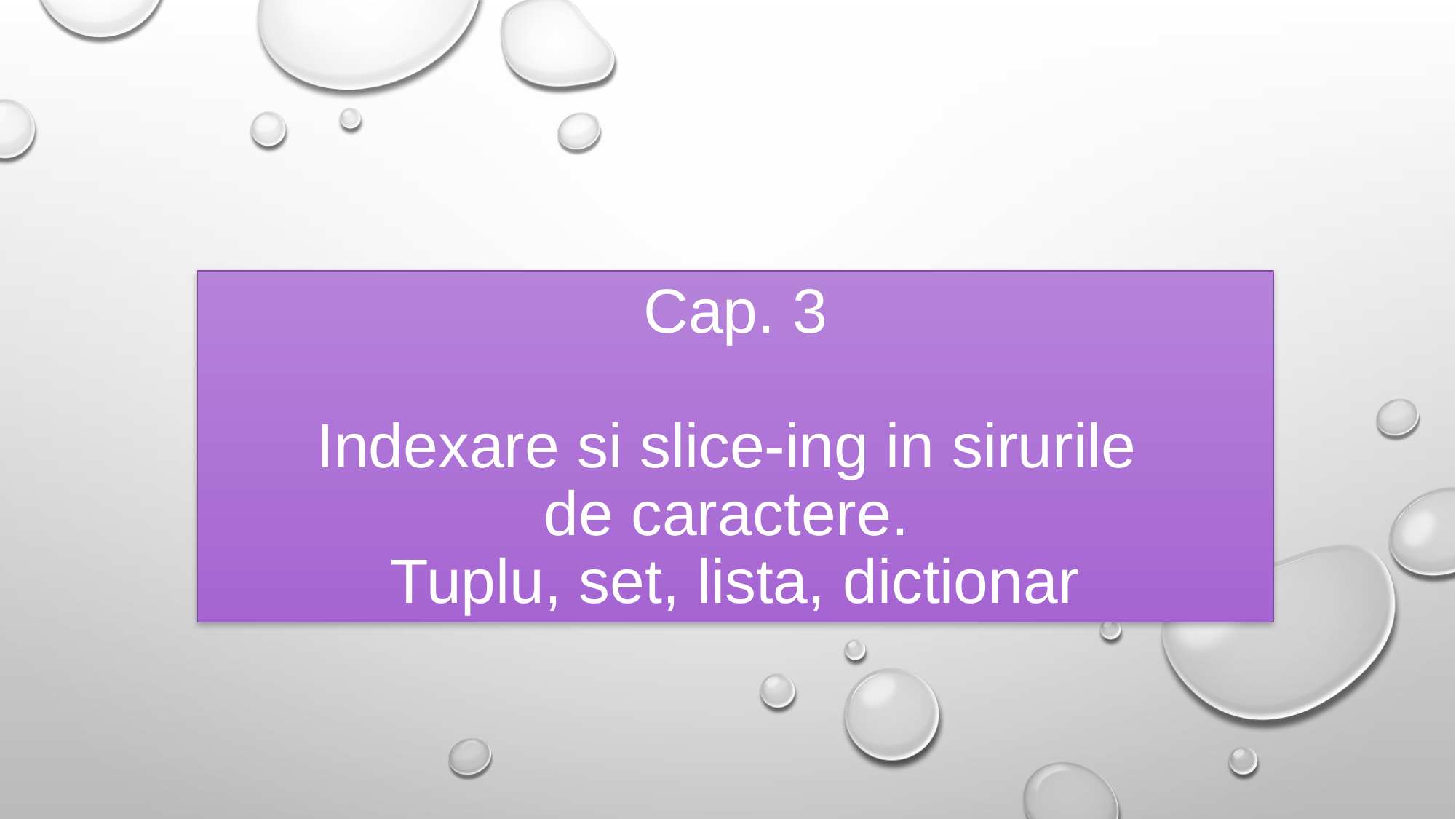

# Cap. 3 Indexare si slice-ing in sirurile de caractere. Tuplu, set, lista, dictionar